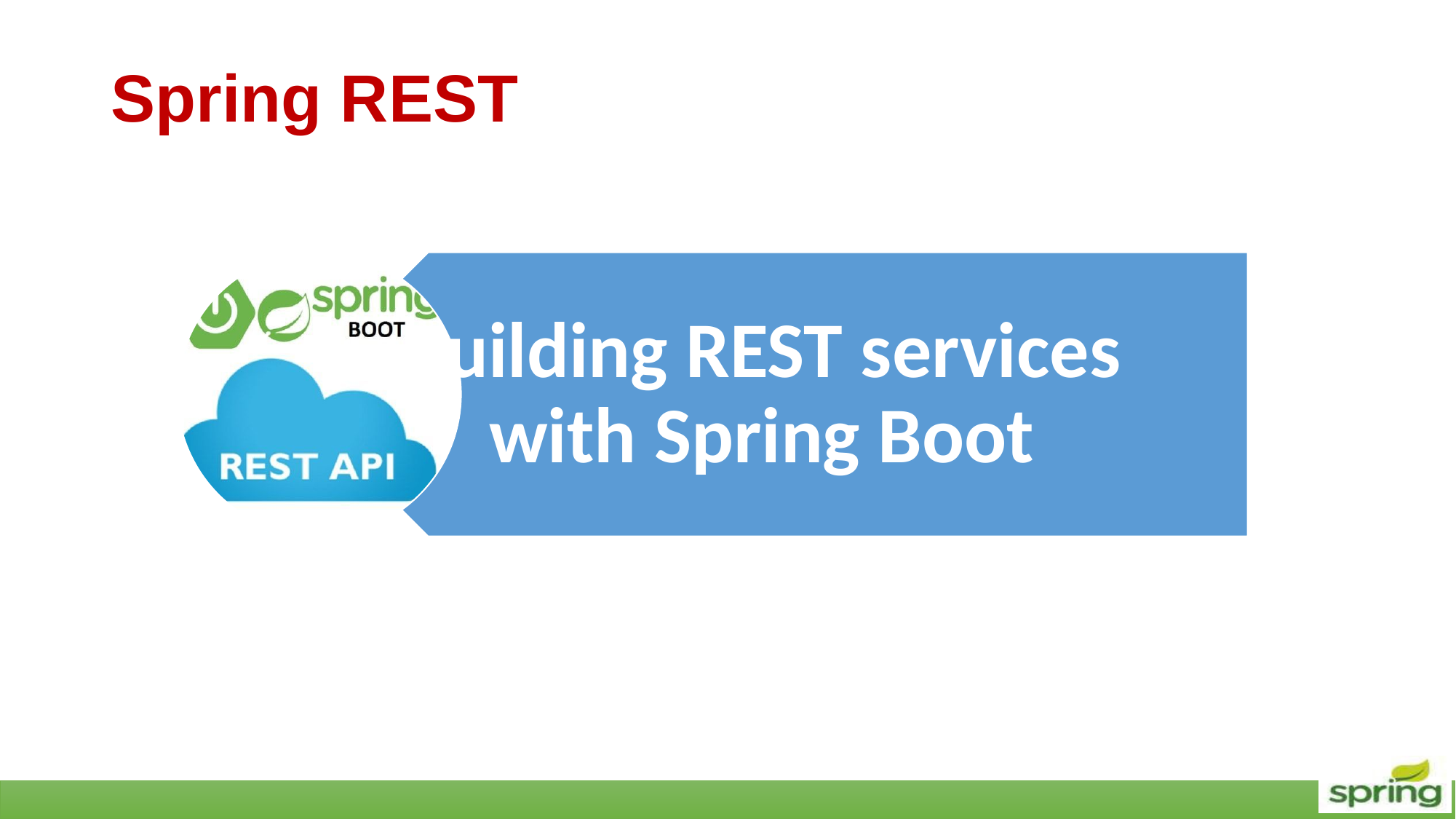

# Spring REST
Building REST services with Spring Boot